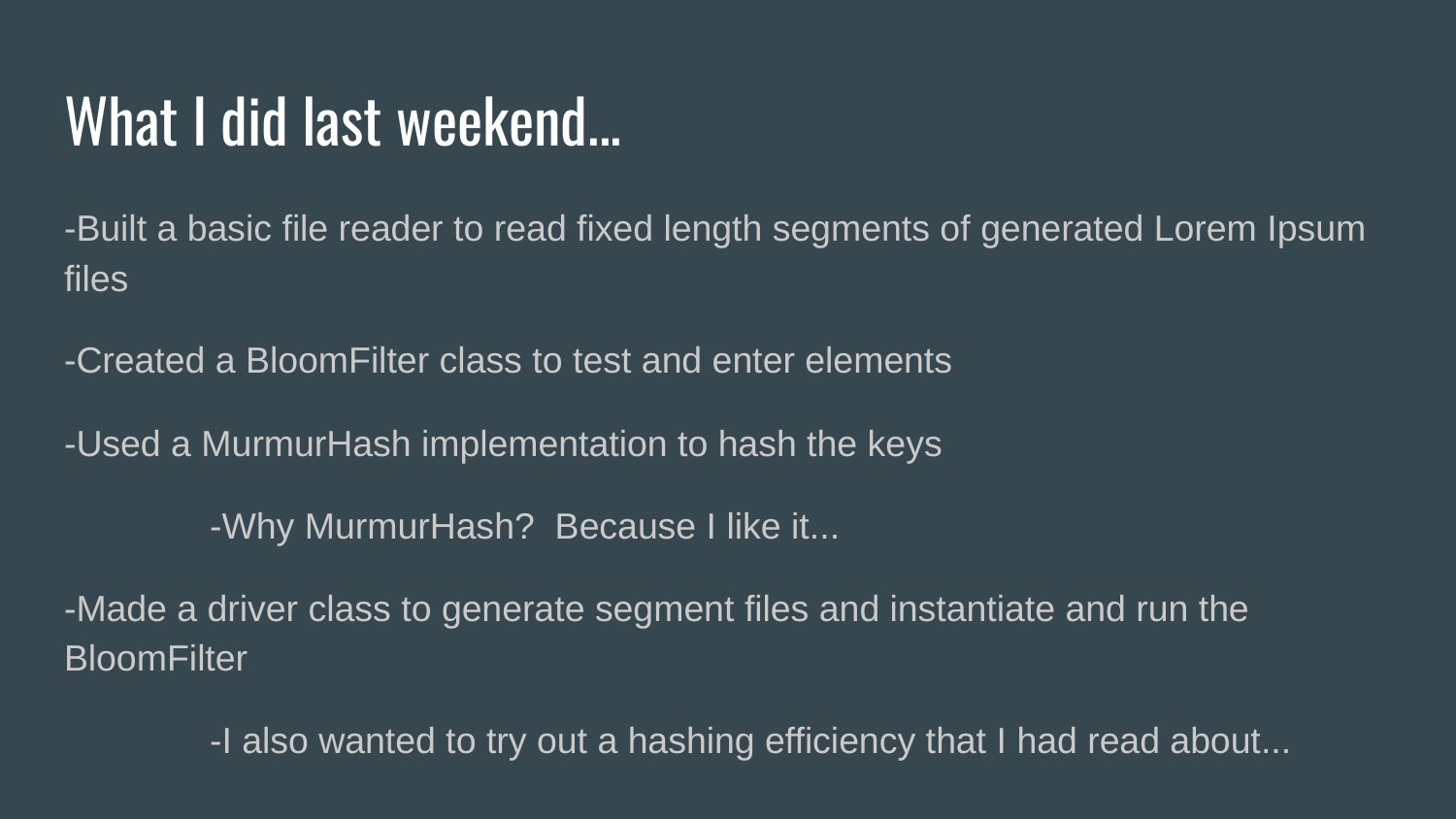

# What I did last weekend...
-Built a basic file reader to read fixed length segments of generated Lorem Ipsum files
-Created a BloomFilter class to test and enter elements
-Used a MurmurHash implementation to hash the keys
	-Why MurmurHash?  Because I like it...
-Made a driver class to generate segment files and instantiate and run the BloomFilter
	-I also wanted to try out a hashing efficiency that I had read about...